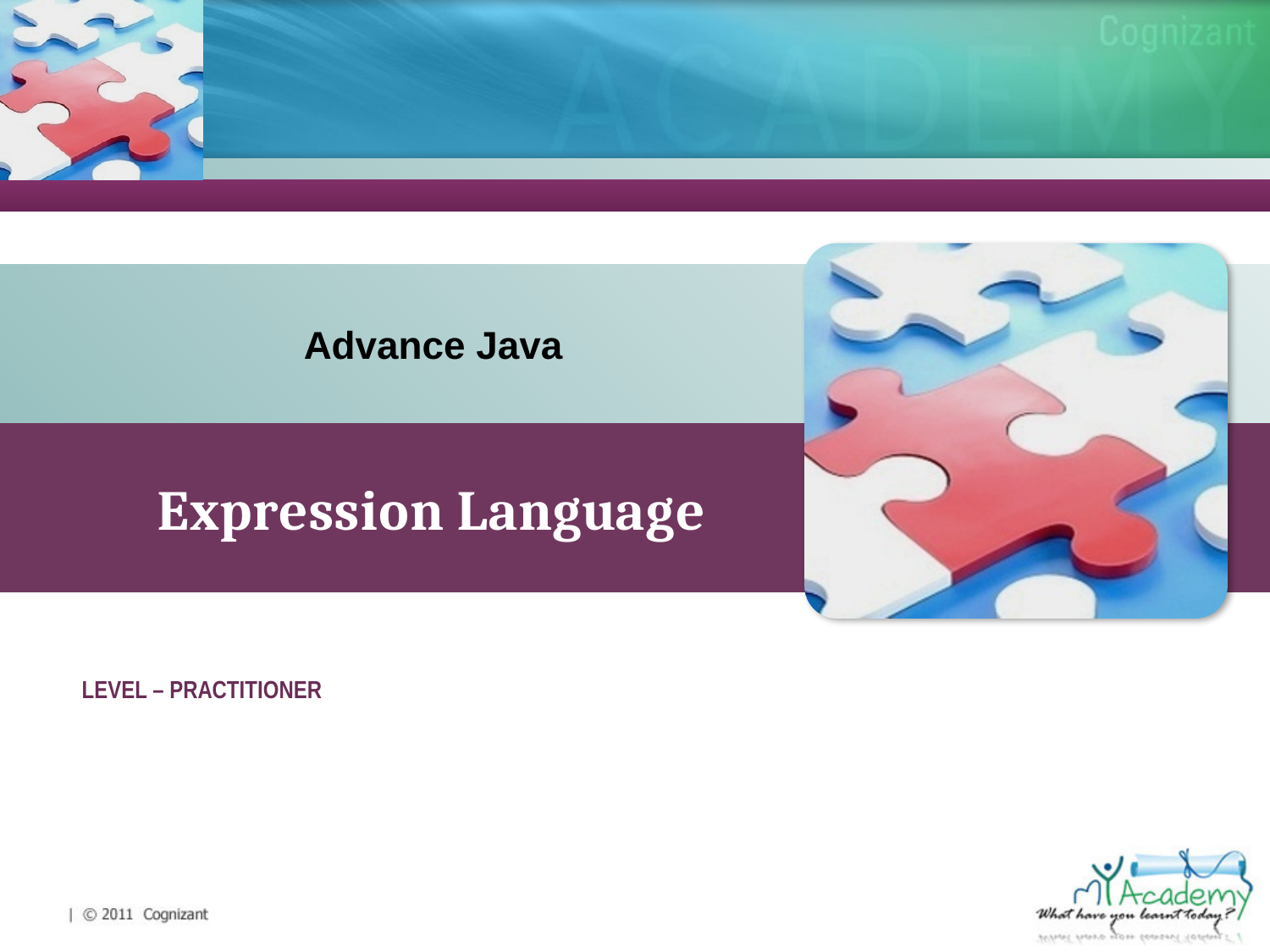

Advance Java
Expression Language
LEVEL – PRACTITIONER